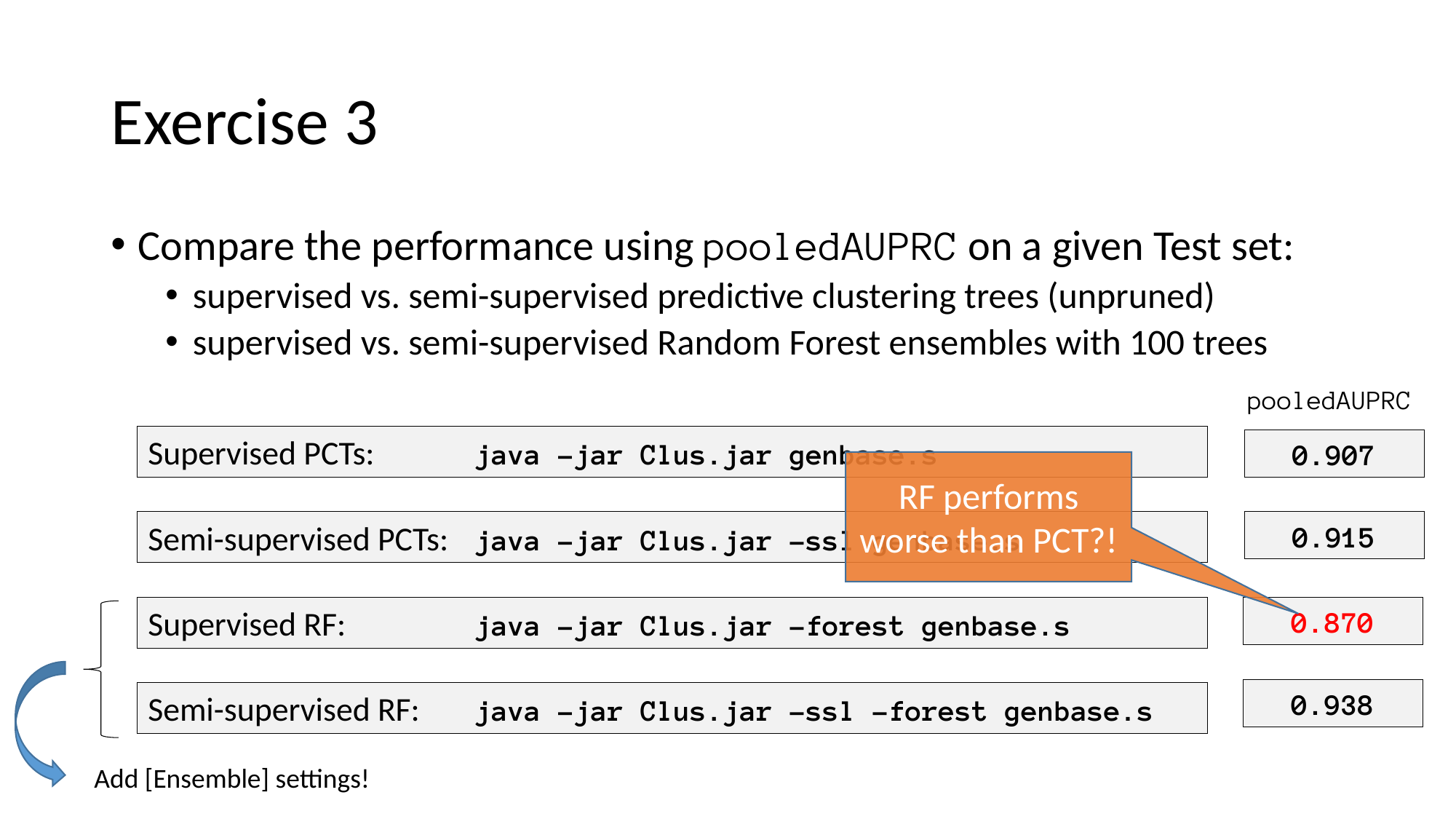

# Exercise 3
Compare the performance using pooledAUPRC on a given Test set:
supervised vs. semi-supervised predictive clustering trees (unpruned)
supervised vs. semi-supervised Random Forest ensembles with 100 trees
pooledAUPRC
Supervised PCTs:	java –jar Clus.jar genbase.s
0.907
RF performs worse than PCT?!
Semi-supervised PCTs:	java –jar Clus.jar -ssl genbase.s
0.915
Supervised RF:		java –jar Clus.jar -forest genbase.s
0.870

0.938
Semi-supervised RF:	java –jar Clus.jar –ssl -forest genbase.s
Add [Ensemble] settings!